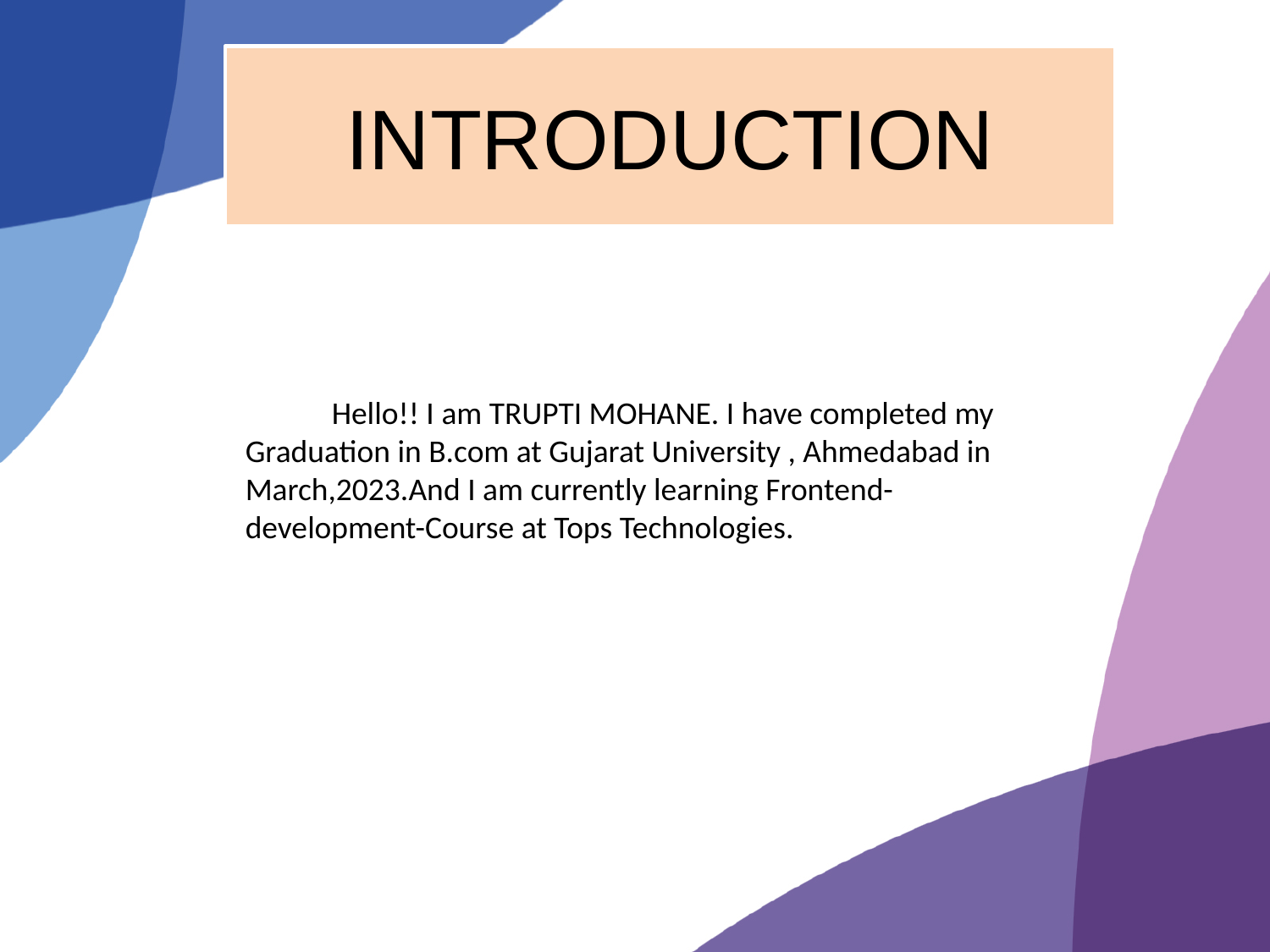

INTRODUCTION
            Hello!! I am TRUPTI MOHANE. I have completed my Graduation in B.com at Gujarat University , Ahmedabad in March,2023.And I am currently learning Frontend-
development-Course at Tops Technologies.